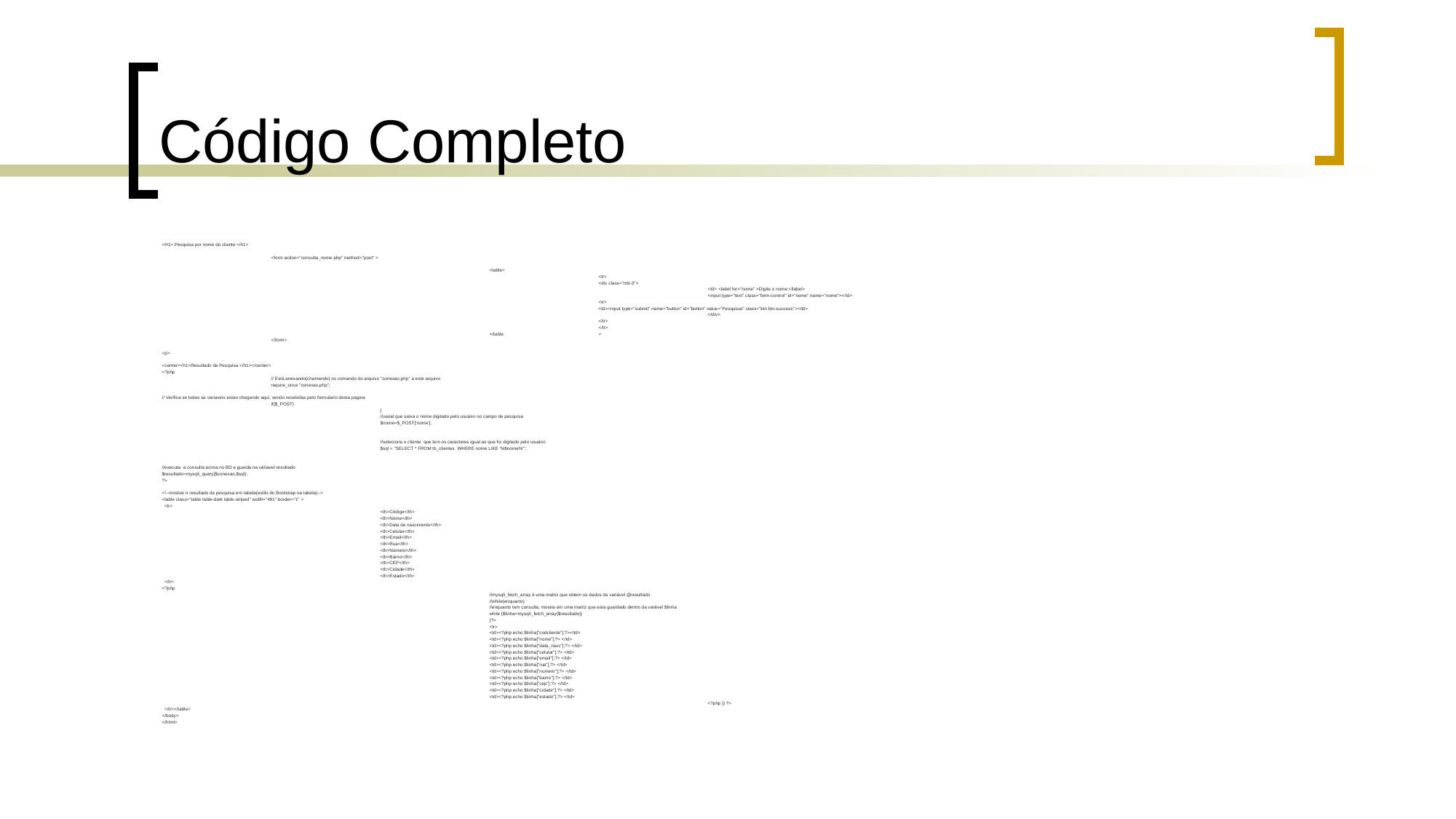

# Código Completo
<H1> Pesquisa por nome do cliente </h1>

	<form action="consulta_nome.php" method="post" >

			<table>
				<tr>
				<div class="mb-3">
					<td> <label for="nome" >Digite o nome:</label>
					<input type="text" class="form-control" id="nome" name="nome"></td>
				<tr>
				<td><input type="submit" name="button" id="button" value="Pesquisar" class="btn btn-success"></td>
					</div>
				</tr>
				</tr>
			</table	>
	</form>

<p>

<center><h1>Resultado da Pesquisa </h1></center>
<?php
	// Está anexando(chamando) os comando do arquivo "conexao.php" a este arquivo
	require_once "conexao.php";

// Verifica se todas as variaveis estao chegando aqui, sendo recebidas pelo formulario desta pagina
	if($_POST)
		{
		//varial que salva o nome digitado pelo usuário no campo de pesquisa
		$nome=$_POST['nome'];

		//seleciona o cliente  que tem os caracteres igual ao que foi digitado pelo usuário
		$sql = "SELECT * FROM tb_clientes  WHERE nome LIKE '%$nome%'";

//executa  a consulta acima no BD e guarda na váriavel resultado
$resultado=mysqli_query($conexao,$sql);
?>

<!--mostrar o resultado da pesquisa em tabela(estilo do Bootstrap na tabela)-->
<table class="table table-dark table-striped" width="491" border="1" >
  <tr>
		<th>Código</th>
		<th>Nome</th>
		<th>Data de nascimento</th>
		<th>Celular</th>
		<th>Email</th>
		<th>Rua</th>
		<th>Número</th>
		<th>Bairro</th>
		<th>CEP</th>
		<th>Cidade</th>
		<th>Estado</th>
  </tr>
<?php
			//mysqli_fetch_array é uma matriz que obtem os dados da variável @resultado
			//while(enquanto)
			//enquanto tem consulta, mostra em uma matriz que esta guardado dentro da varável $linha
			while ($linha=mysqli_fetch_array($resultado))
			{?>
			<tr>
			<td><?php echo $linha["codcliente"];?></td>
			<td><?php echo $linha["nome"];?> </td>
			<td><?php echo $linha["data_nasc"];?> </td>
			<td><?php echo $linha["celular"];?> </td>
			<td><?php echo $linha["email"];?> </td>
			<td><?php echo $linha["rua"];?> </td>
			<td><?php echo $linha["numero"];?> </td>
			<td><?php echo $linha["bairro"];?> </td>
			<td><?php echo $linha["cep"];?> </td>
			<td><?php echo $linha["cidade"];?> </td>
			<td><?php echo $linha["estado"];?> </td>
					<?php }} ?>
  </tr></table>
</body>
</html>